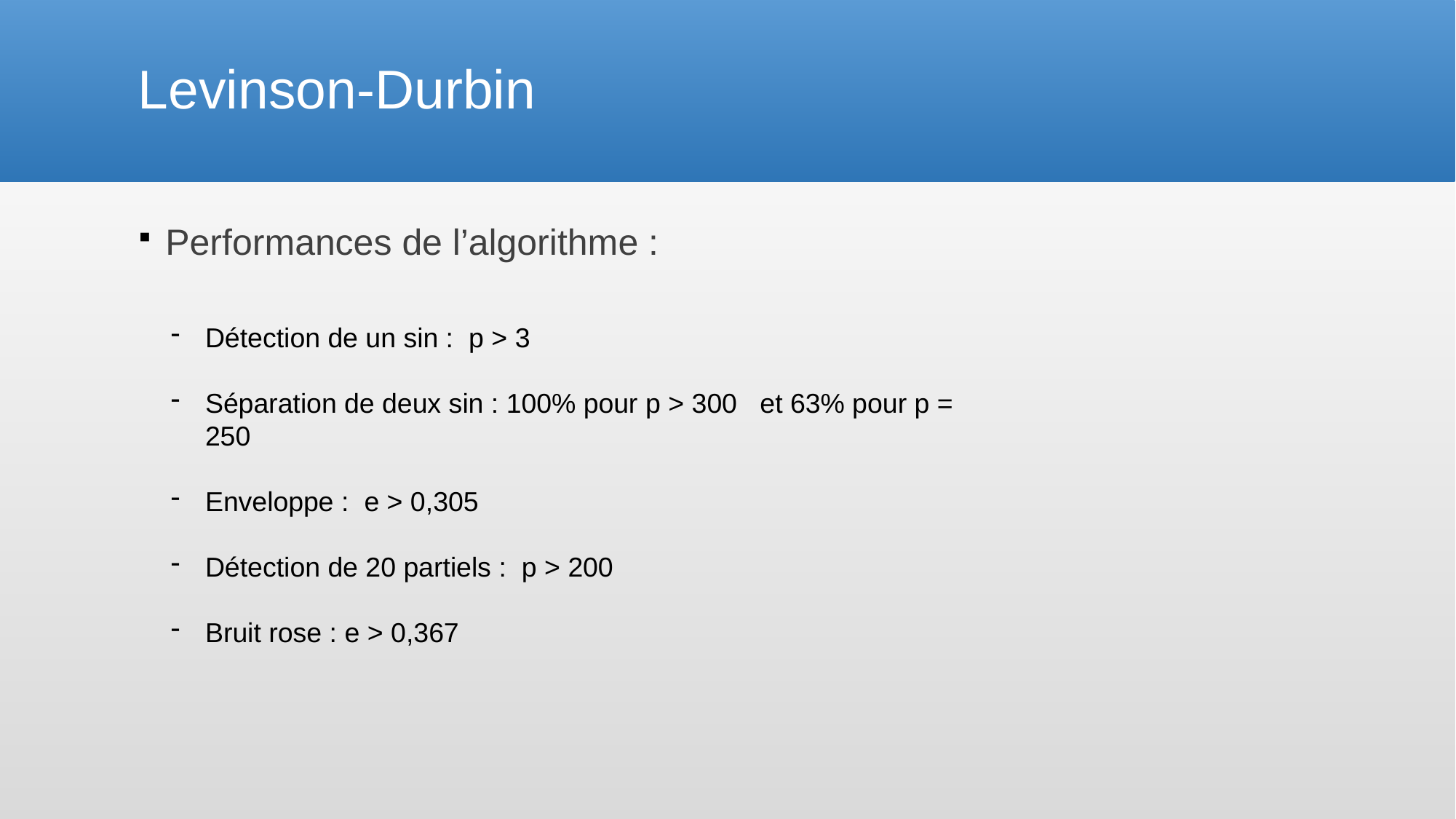

# Levinson-Durbin
Performances de l’algorithme :
Détection de un sin :  p > 3

Séparation de deux sin : 100% pour p > 300   et 63% pour p = 250

Enveloppe :  e > 0,305

Détection de 20 partiels :  p > 200

Bruit rose : e > 0,367